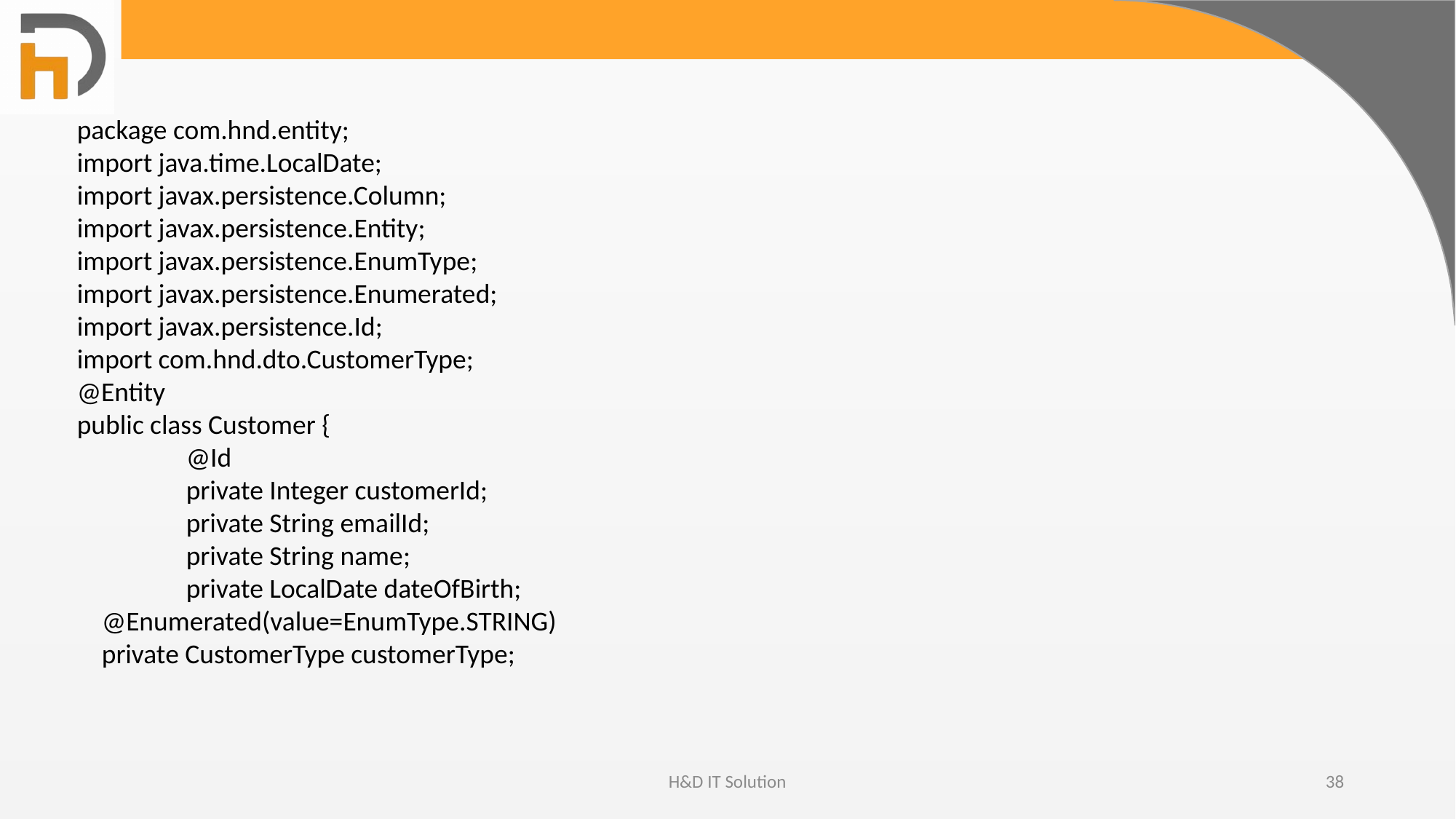

package com.hnd.entity;
import java.time.LocalDate;
import javax.persistence.Column;
import javax.persistence.Entity;
import javax.persistence.EnumType;
import javax.persistence.Enumerated;
import javax.persistence.Id;
import com.hnd.dto.CustomerType;
@Entity
public class Customer {
	@Id
	private Integer customerId;
	private String emailId;
	private String name;
	private LocalDate dateOfBirth;
    @Enumerated(value=EnumType.STRING)
    private CustomerType customerType;

H&D IT Solution
38